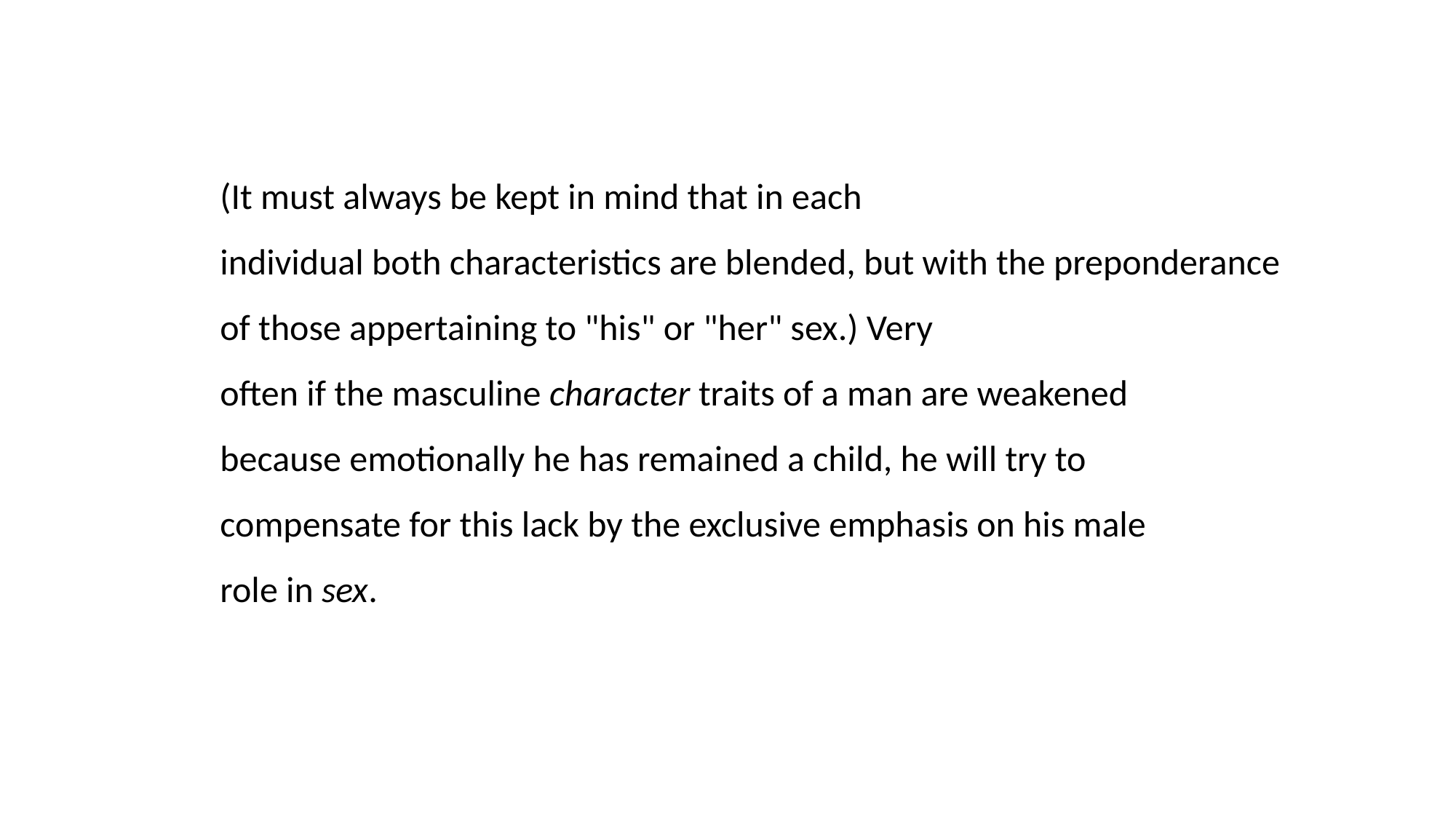

(It must always be kept in mind that in each
individual both characteristics are blended, but with the preponderance
of those appertaining to "his" or "her" sex.) Very
often if the masculine character traits of a man are weakened
because emotionally he has remained a child, he will try to
compensate for this lack by the exclusive emphasis on his male
role in sex.